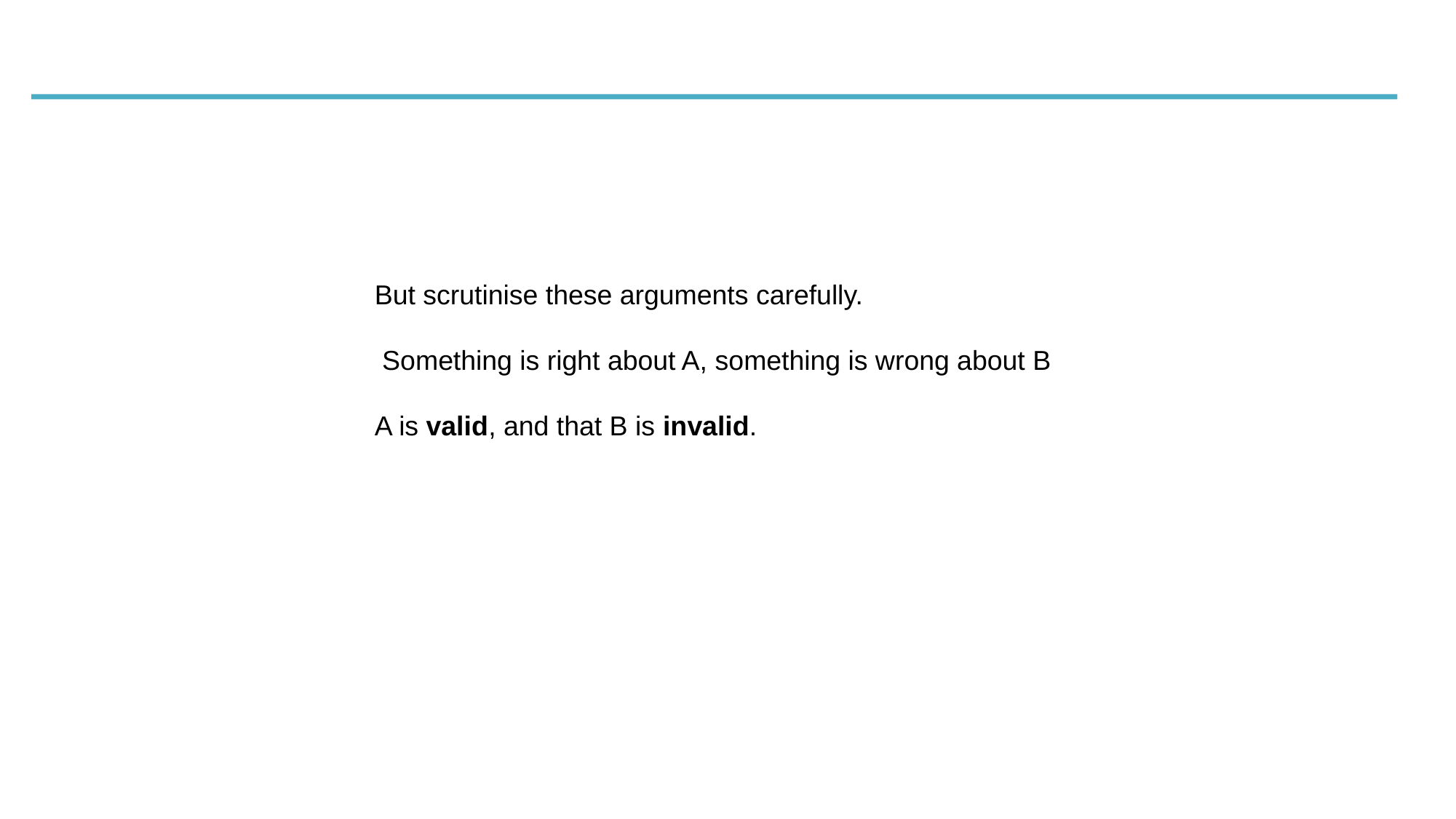

But scrutinise these arguments carefully.

 Something is right about A, something is wrong about B

A is valid, and that B is invalid.